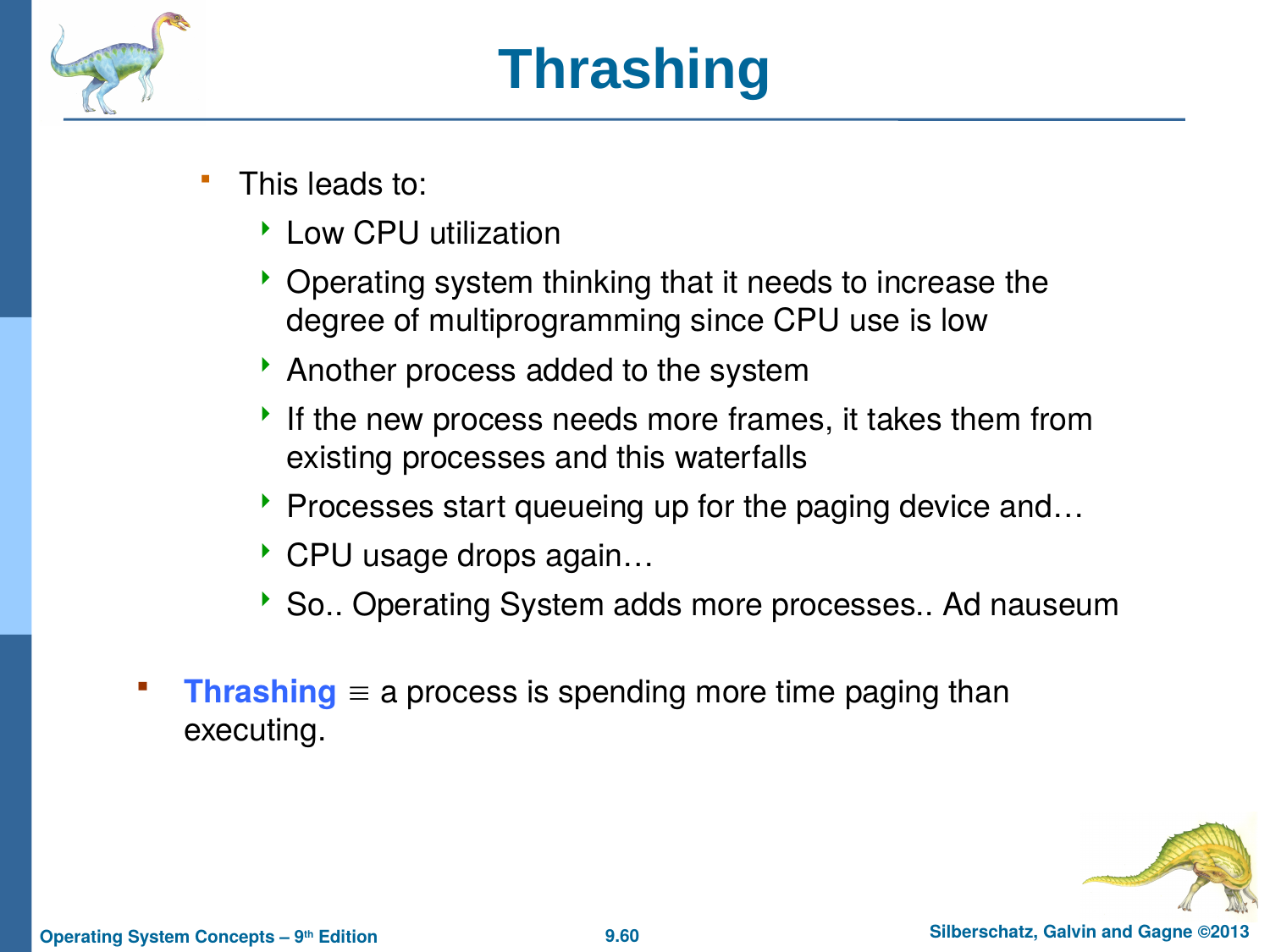

# Thrashing
This leads to:
Low CPU utilization
Operating system thinking that it needs to increase the degree of multiprogramming since CPU use is low
Another process added to the system
If the new process needs more frames, it takes them from existing processes and this waterfalls
Processes start queueing up for the paging device and…
CPU usage drops again…
So.. Operating System adds more processes.. Ad nauseum
Thrashing ≡ a process is spending more time paging than executing.